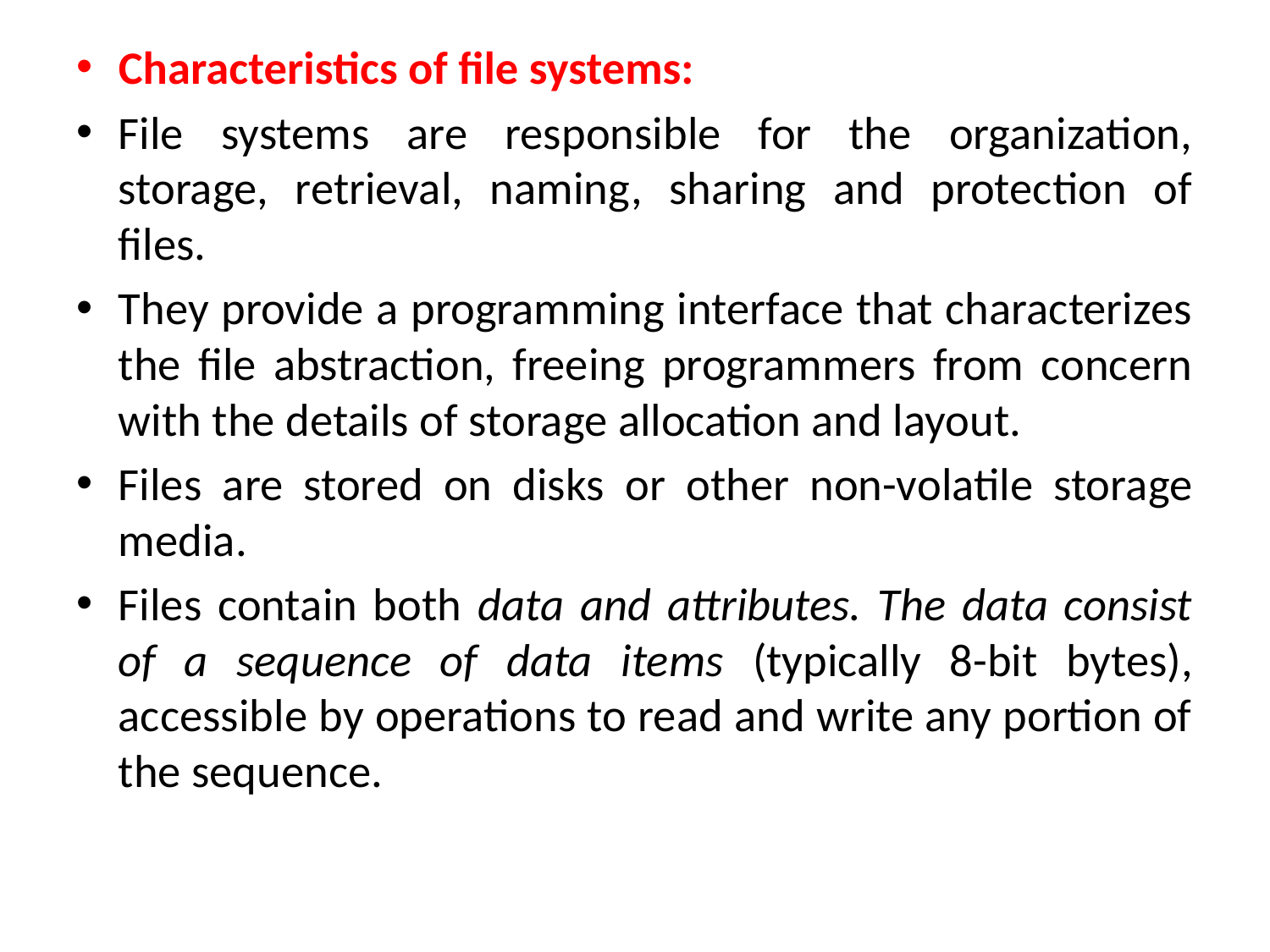

Characteristics of file systems:
File systems are responsible for the organization, storage, retrieval, naming, sharing and protection of files.
They provide a programming interface that characterizes the file abstraction, freeing programmers from concern with the details of storage allocation and layout.
Files are stored on disks or other non-volatile storage media.
Files contain both data and attributes. The data consist of a sequence of data items (typically 8-bit bytes), accessible by operations to read and write any portion of the sequence.